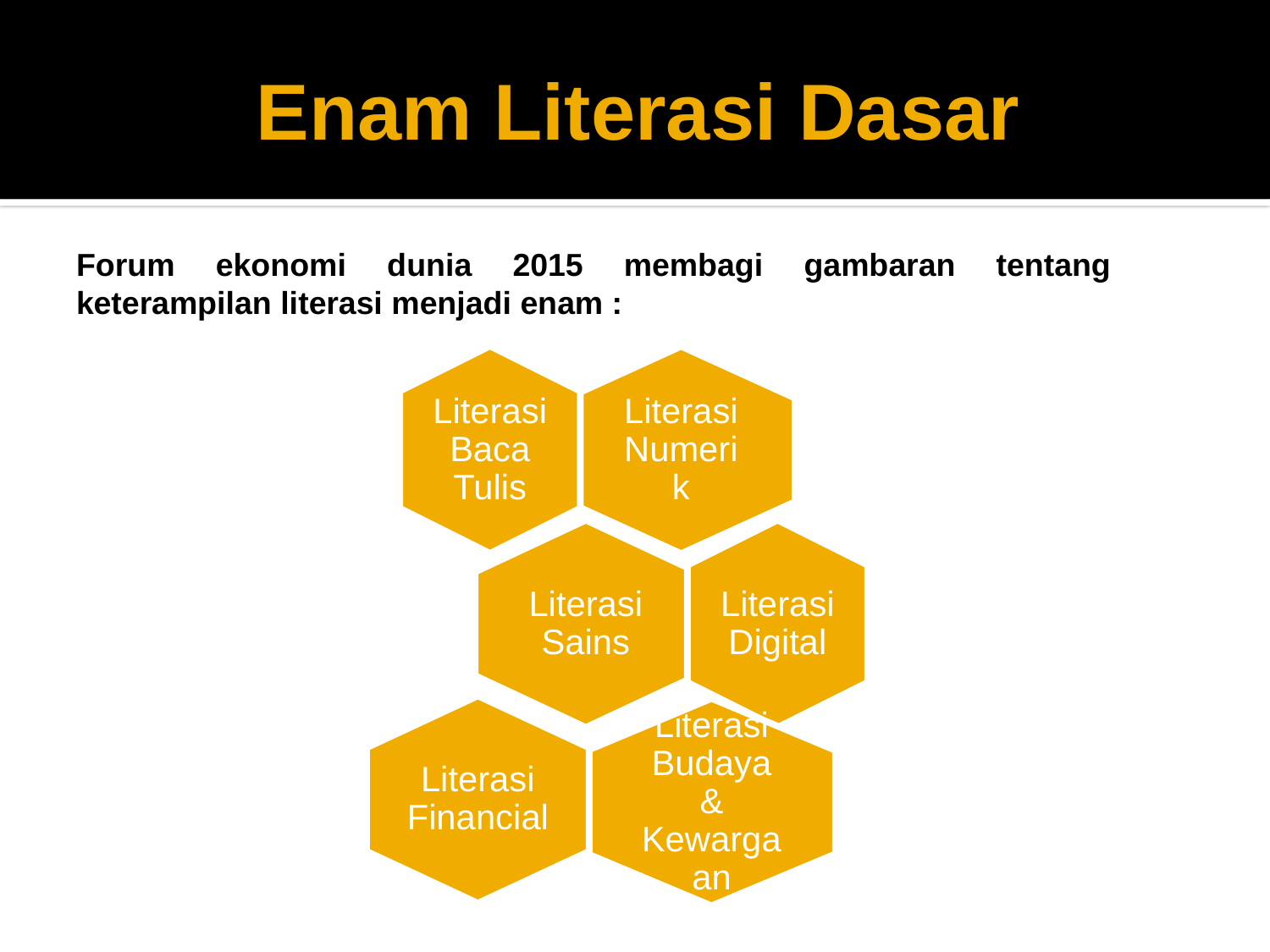

# Enam Literasi Dasar
Forum ekonomi dunia 2015 membagi gambaran tentang keterampilan literasi menjadi enam :
Literasi Numerik
Literasi Baca Tulis
Literasi Sains
Literasi Digital
Literasi Budaya & Kewargaan
Literasi Financial